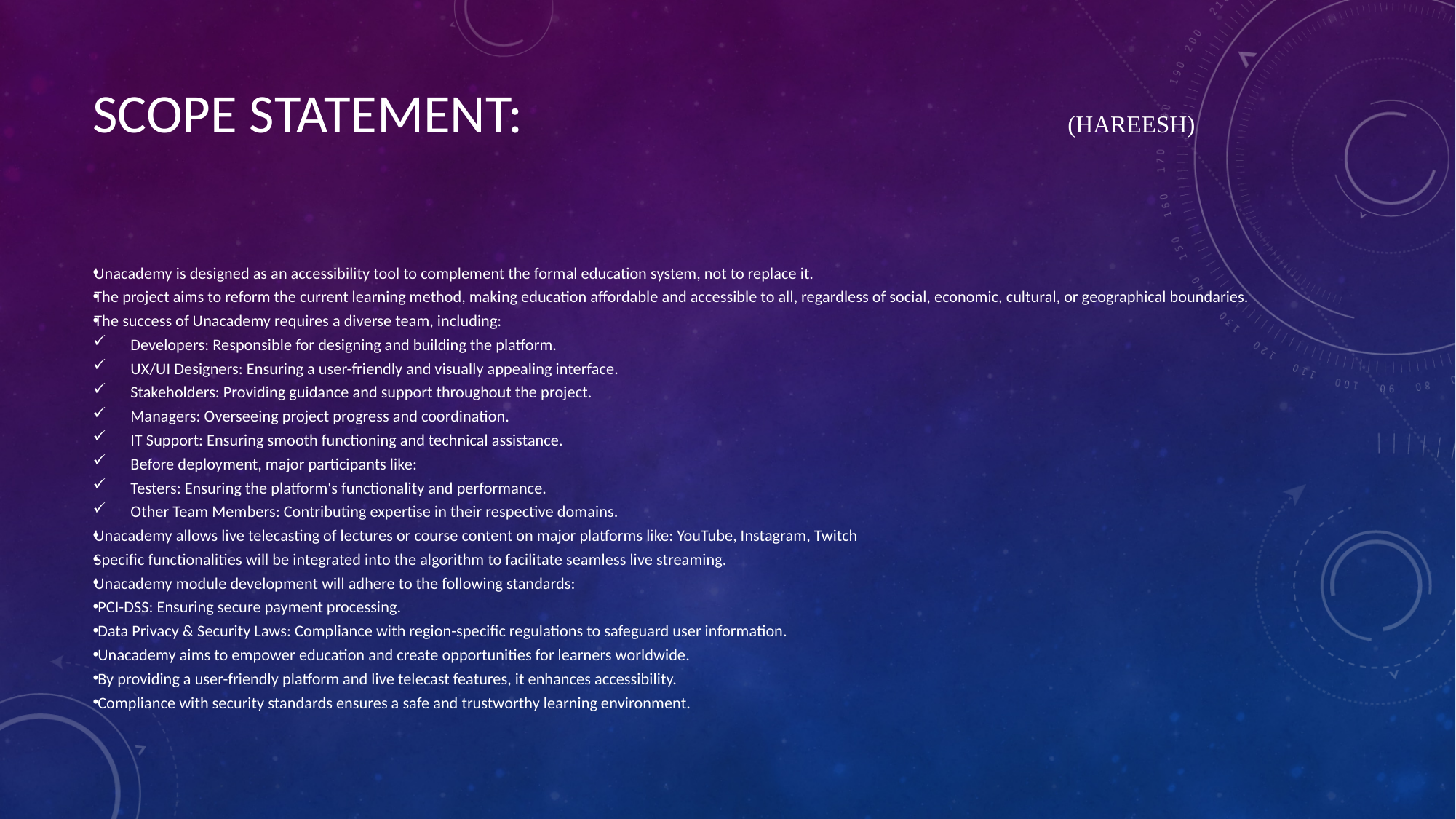

# Scope Statement:                                            (Hareesh)
Unacademy is designed as an accessibility tool to complement the formal education system, not to replace it.
The project aims to reform the current learning method, making education affordable and accessible to all, regardless of social, economic, cultural, or geographical boundaries.
The success of Unacademy requires a diverse team, including:
 Developers: Responsible for designing and building the platform.
 UX/UI Designers: Ensuring a user-friendly and visually appealing interface.
 Stakeholders: Providing guidance and support throughout the project.
 Managers: Overseeing project progress and coordination.
 IT Support: Ensuring smooth functioning and technical assistance.
 Before deployment, major participants like:
 Testers: Ensuring the platform's functionality and performance.
 Other Team Members: Contributing expertise in their respective domains.
Unacademy allows live telecasting of lectures or course content on major platforms like: YouTube, Instagram, Twitch
Specific functionalities will be integrated into the algorithm to facilitate seamless live streaming.
Unacademy module development will adhere to the following standards:
 PCI-DSS: Ensuring secure payment processing.
 Data Privacy & Security Laws: Compliance with region-specific regulations to safeguard user information.
 Unacademy aims to empower education and create opportunities for learners worldwide.
 By providing a user-friendly platform and live telecast features, it enhances accessibility.
 Compliance with security standards ensures a safe and trustworthy learning environment.